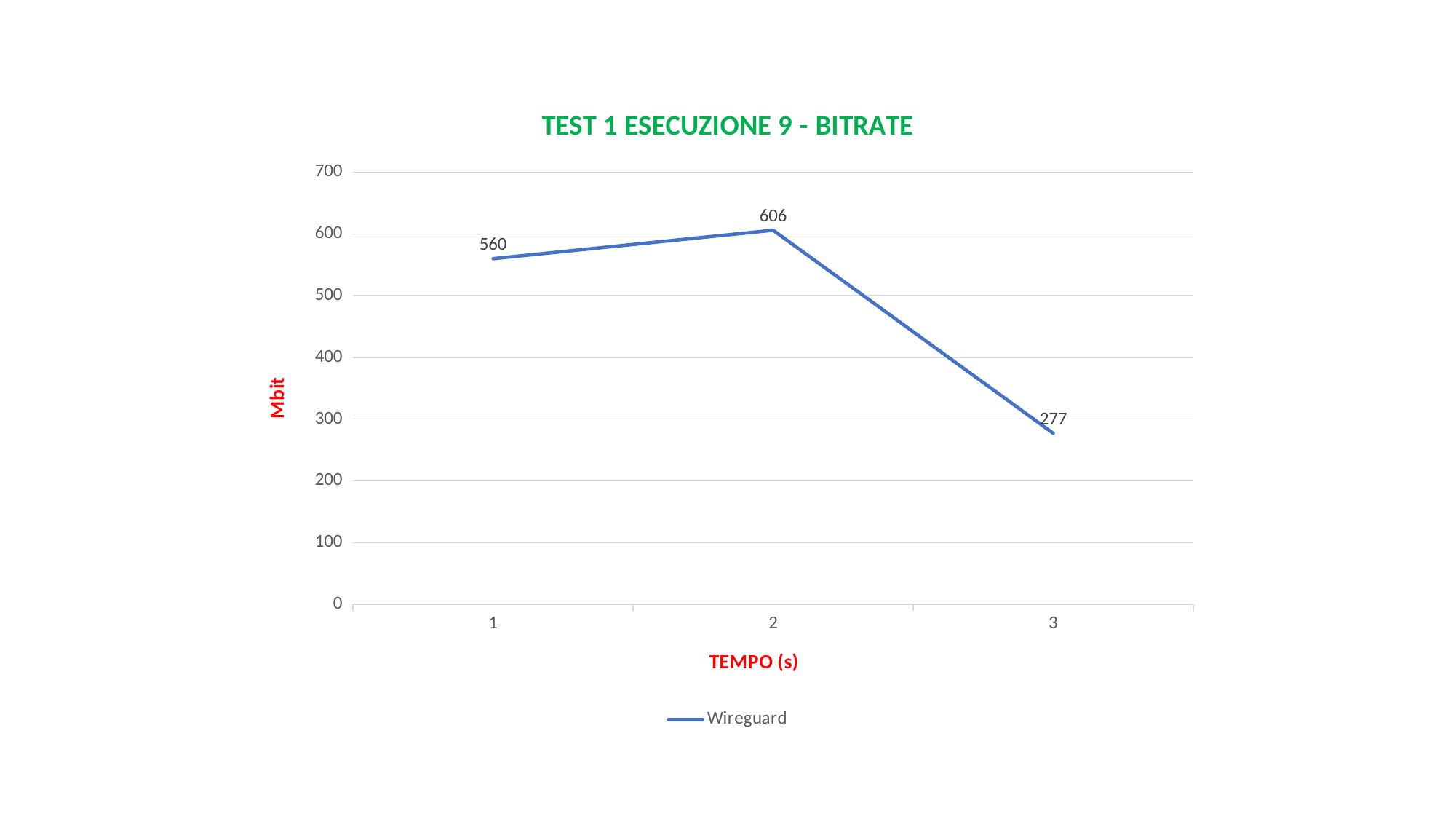

### Chart: TEST 1 ESECUZIONE 9 - BITRATE

| Category | Wireguard |
|---|---|
| 1 | 560.0 |
| 2 | 606.0 |
| 3 | 277.0 |